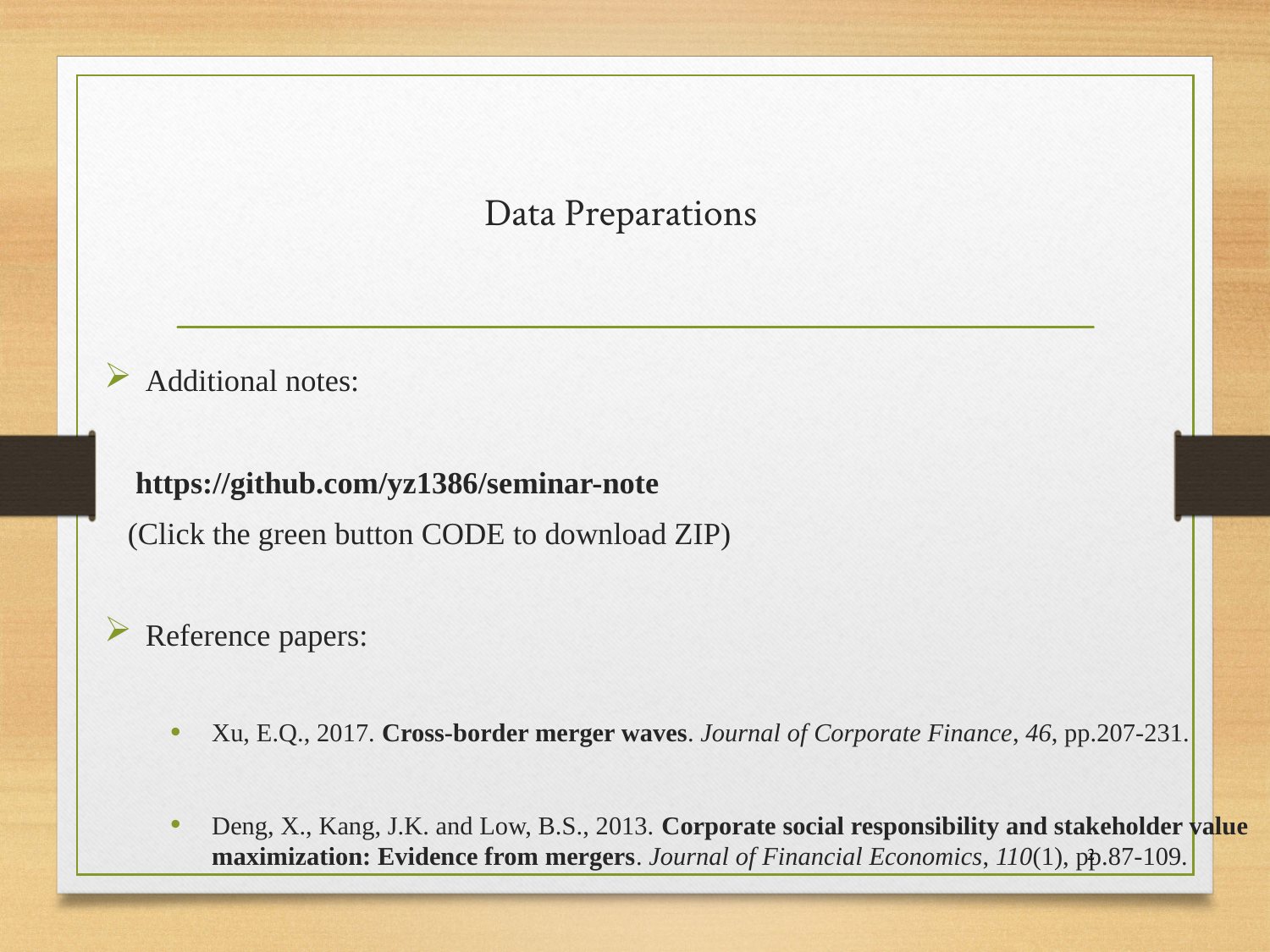

# Data Preparations

Additional notes:

    https://github.com/yz1386/seminar-note
   (Click the green button CODE to download ZIP)

Reference papers:

Xu, E.Q., 2017. Cross-border merger waves. Journal of Corporate Finance, 46, pp.207-231.

Deng, X., Kang, J.K. and Low, B.S., 2013. Corporate social responsibility and stakeholder value maximization: Evidence from mergers. Journal of Financial Economics, 110(1), pp.87-109.

2